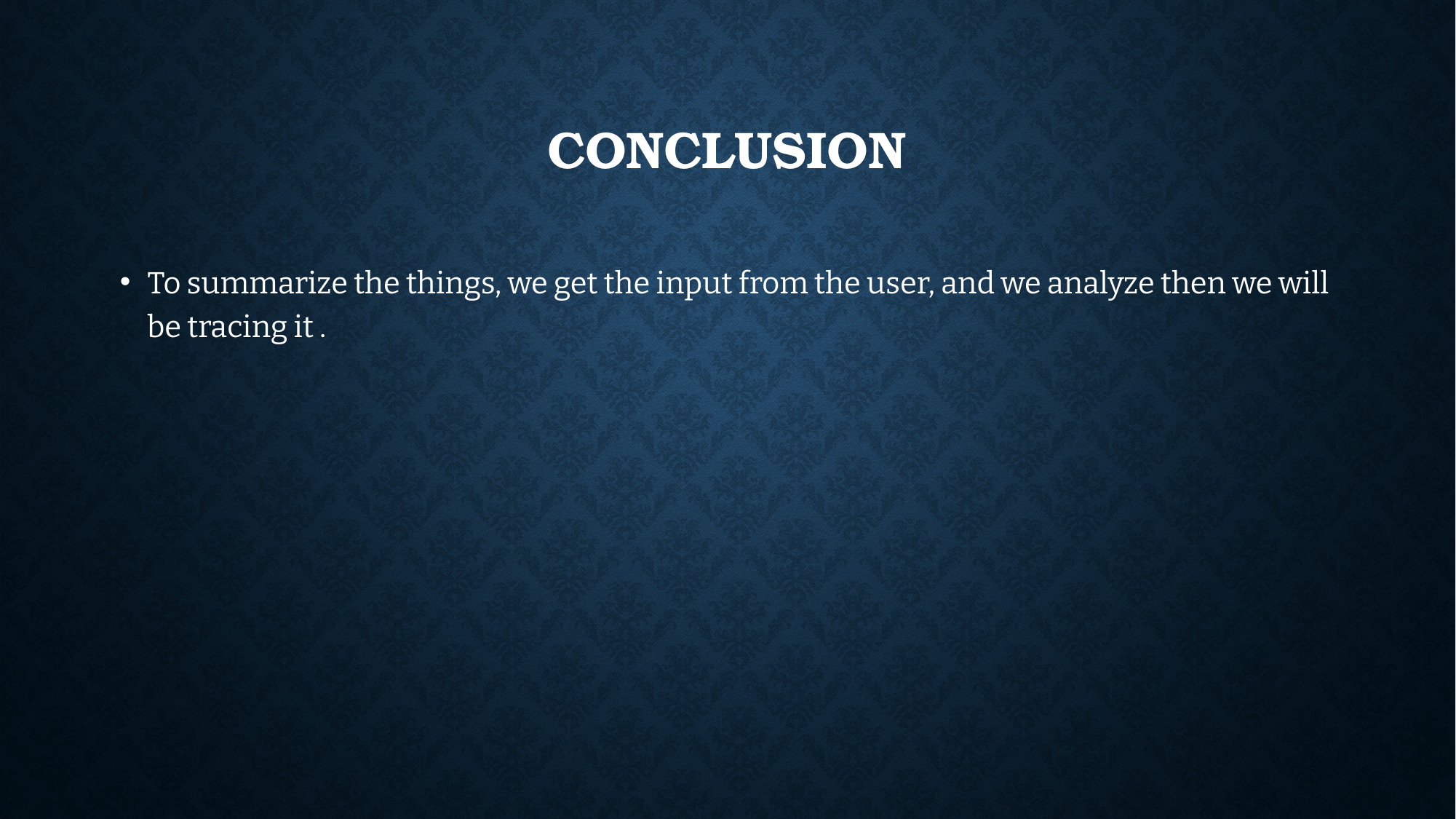

# Conclusion
To summarize the things, we get the input from the user, and we analyze then we will be tracing it .